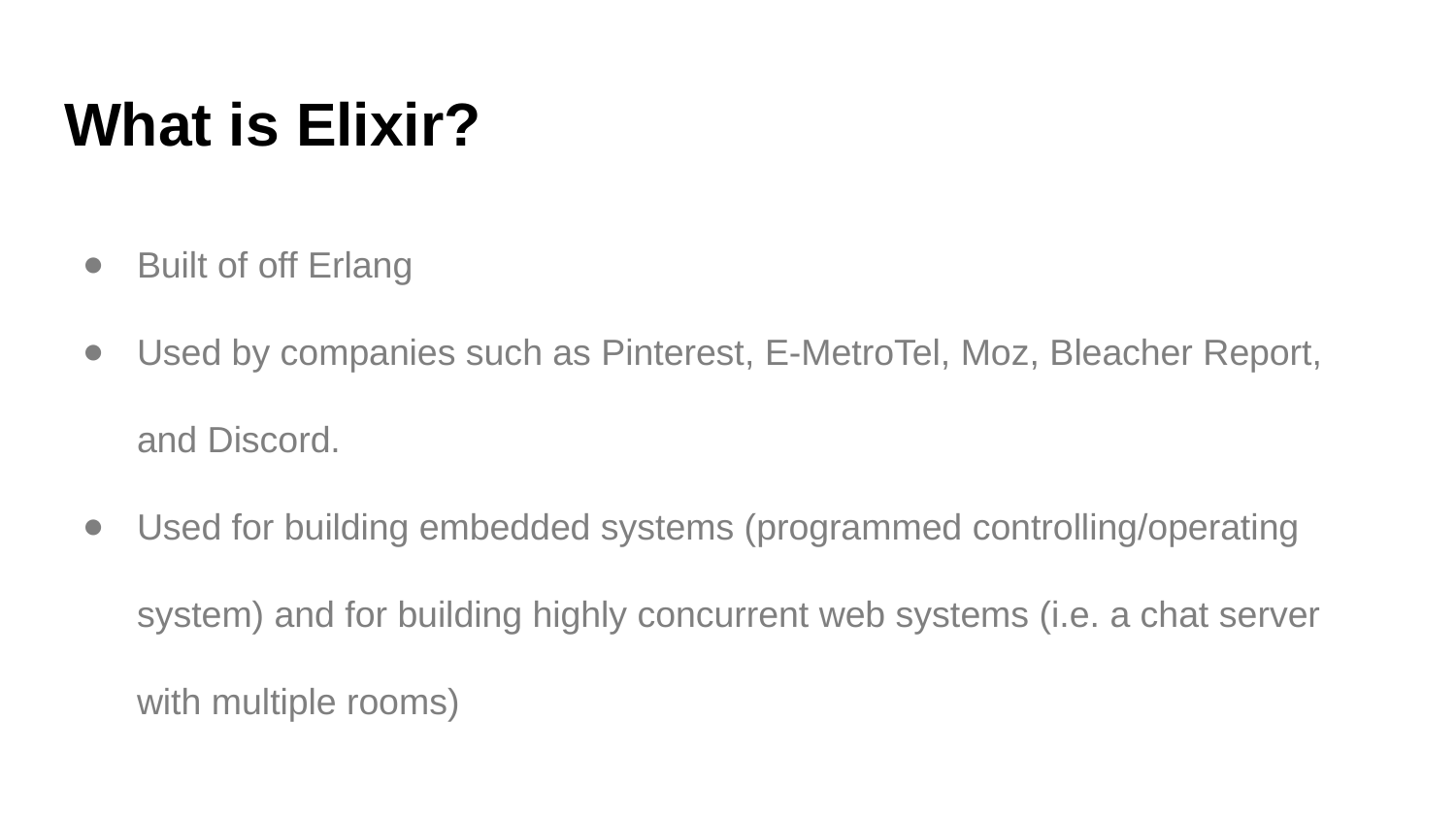

# What is Elixir?
Built of off Erlang
Used by companies such as Pinterest, E-MetroTel, Moz, Bleacher Report, and Discord.
Used for building embedded systems (programmed controlling/operating system) and for building highly concurrent web systems (i.e. a chat server with multiple rooms)